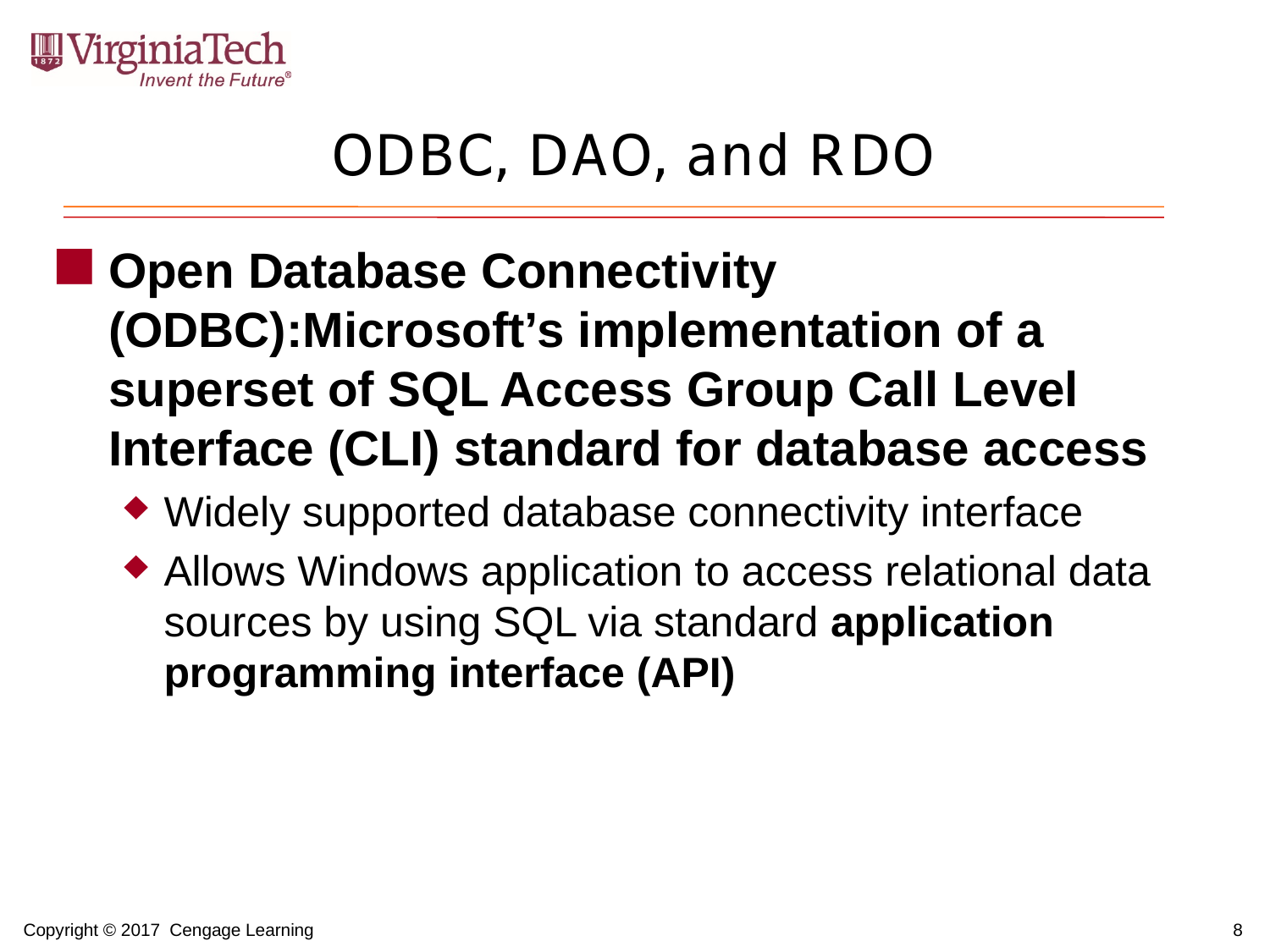

# ODBC, DAO, and RDO
Open Database Connectivity (ODBC):Microsoft’s implementation of a superset of SQL Access Group Call Level Interface (CLI) standard for database access
Widely supported database connectivity interface
Allows Windows application to access relational data sources by using SQL via standard application programming interface (API)
8
Copyright © 2017  Cengage Learning